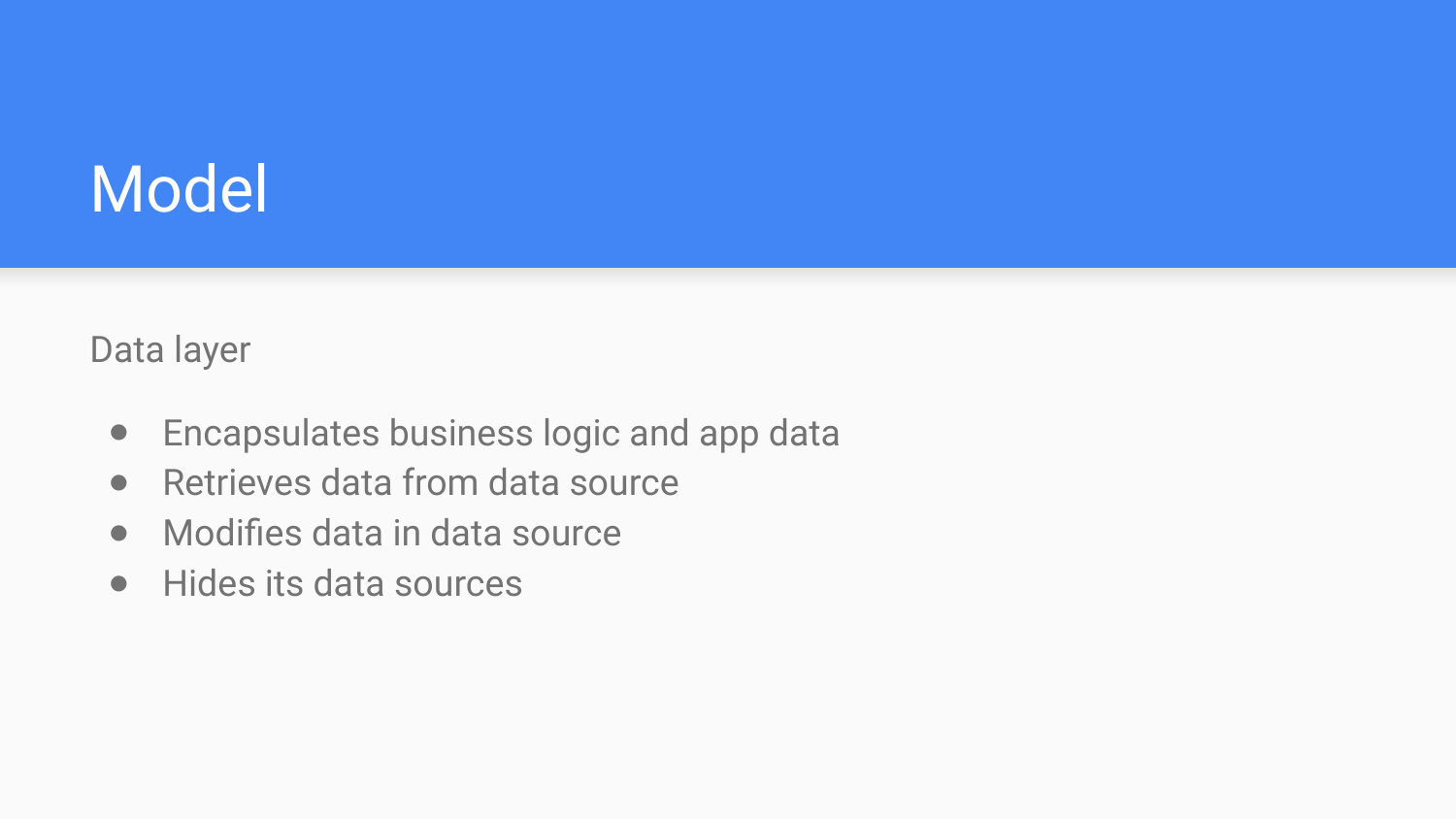

# Model
Data layer
Encapsulates business logic and app data
Retrieves data from data source
Modifies data in data source
Hides its data sources